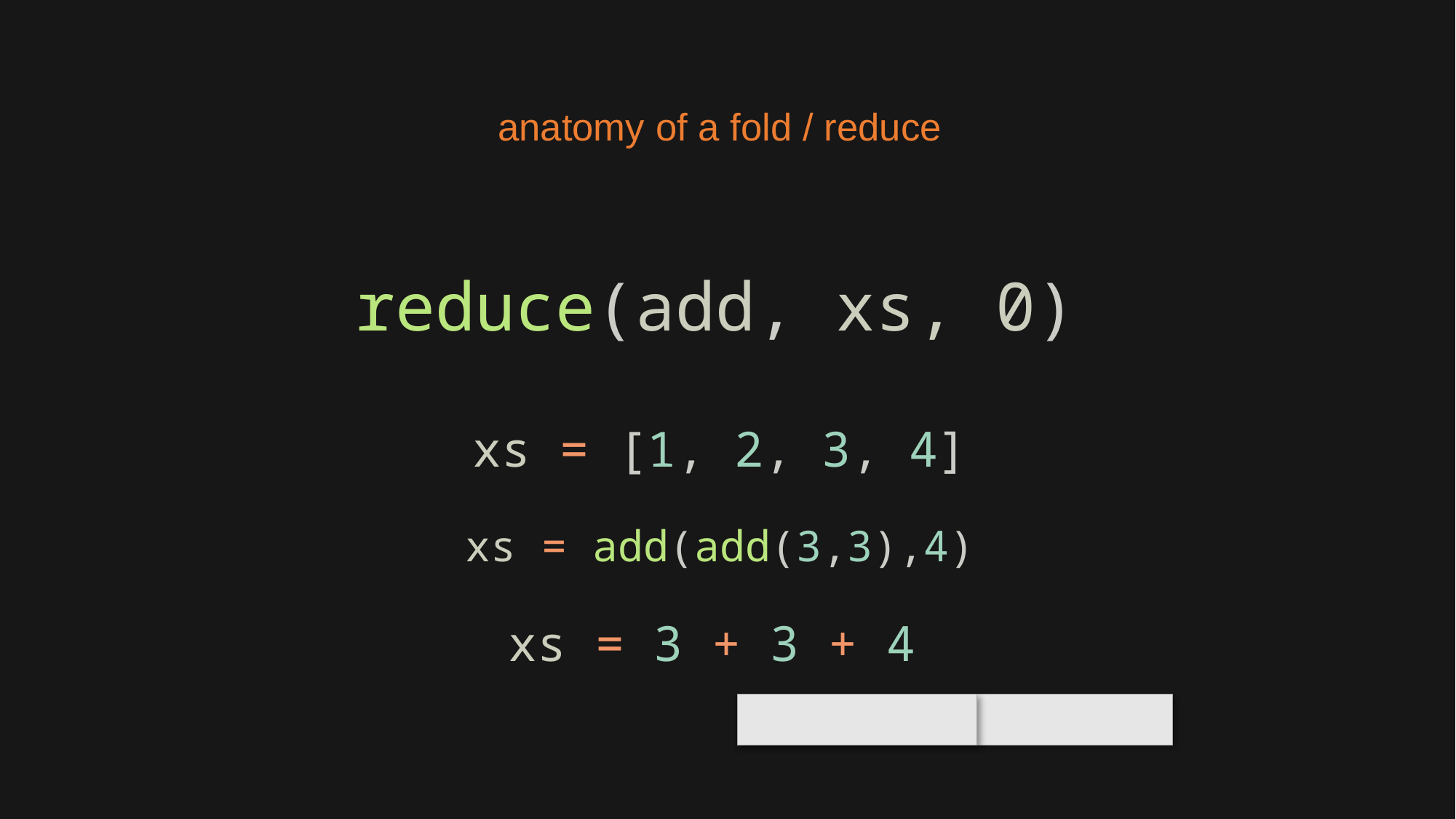

anatomy of a fold / reduce
reduce(add, xs, 0)
xs = [1, 2, 3, 4]
xs = add(add(3,3),4)
xs = 3 + 3 + 4